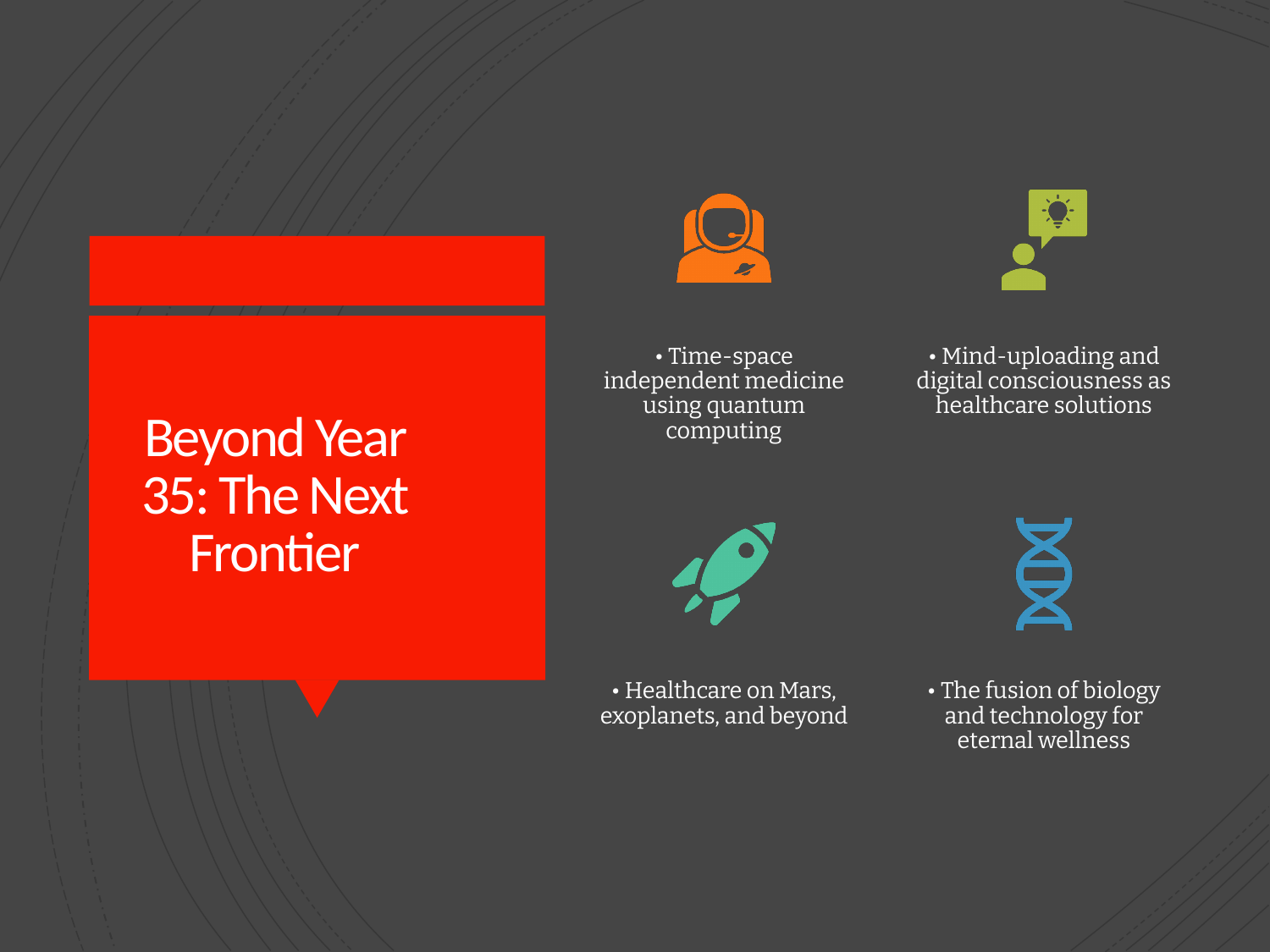

• Time-space independent medicine using quantum computing
• Mind-uploading and digital consciousness as healthcare solutions
• Healthcare on Mars, exoplanets, and beyond
• The fusion of biology and technology for eternal wellness
# Beyond Year 35: The Next Frontier